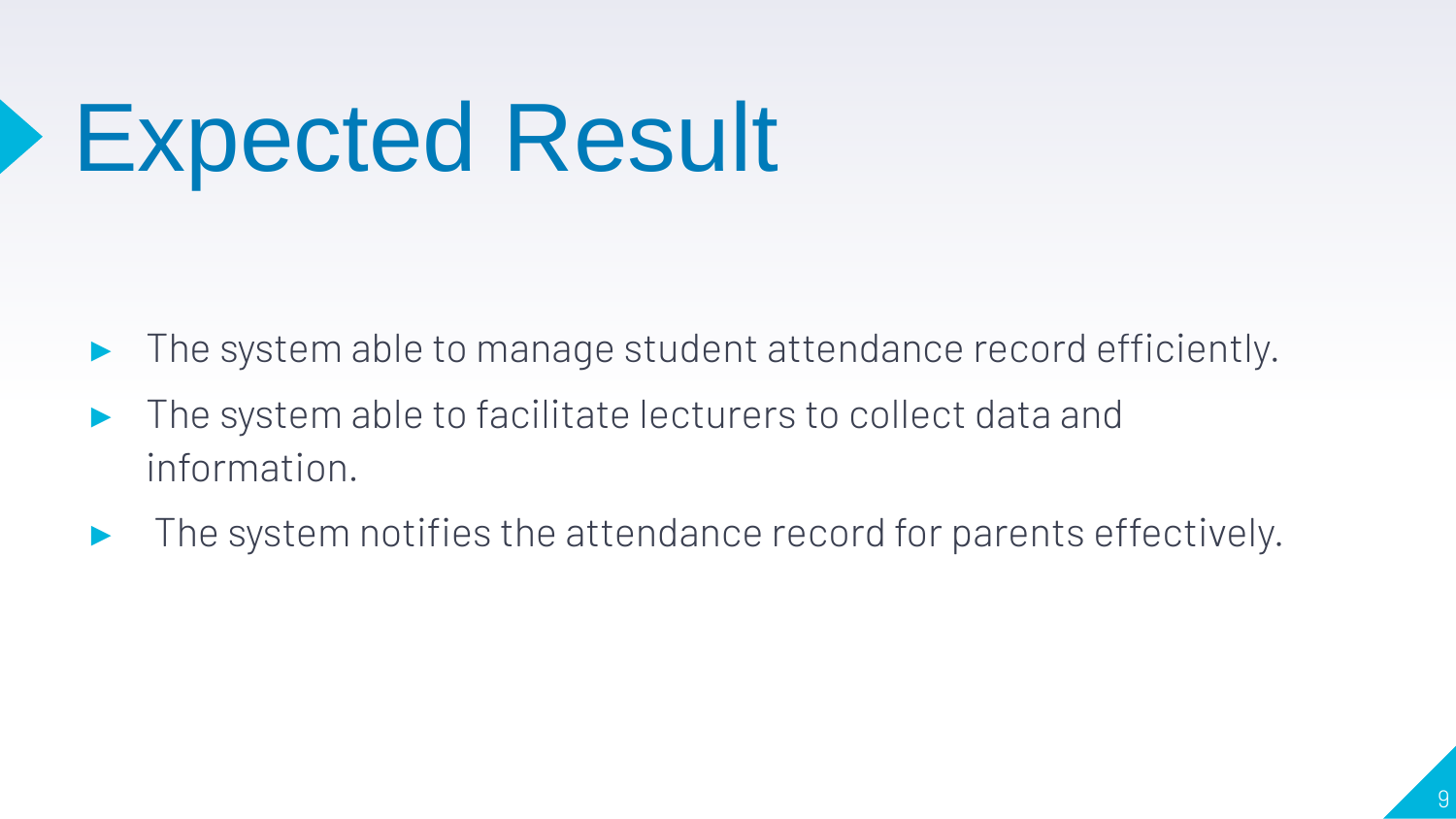

# Expected Result
The system able to manage student attendance record efficiently.
The system able to facilitate lecturers to collect data and information.
 The system notifies the attendance record for parents effectively.
9